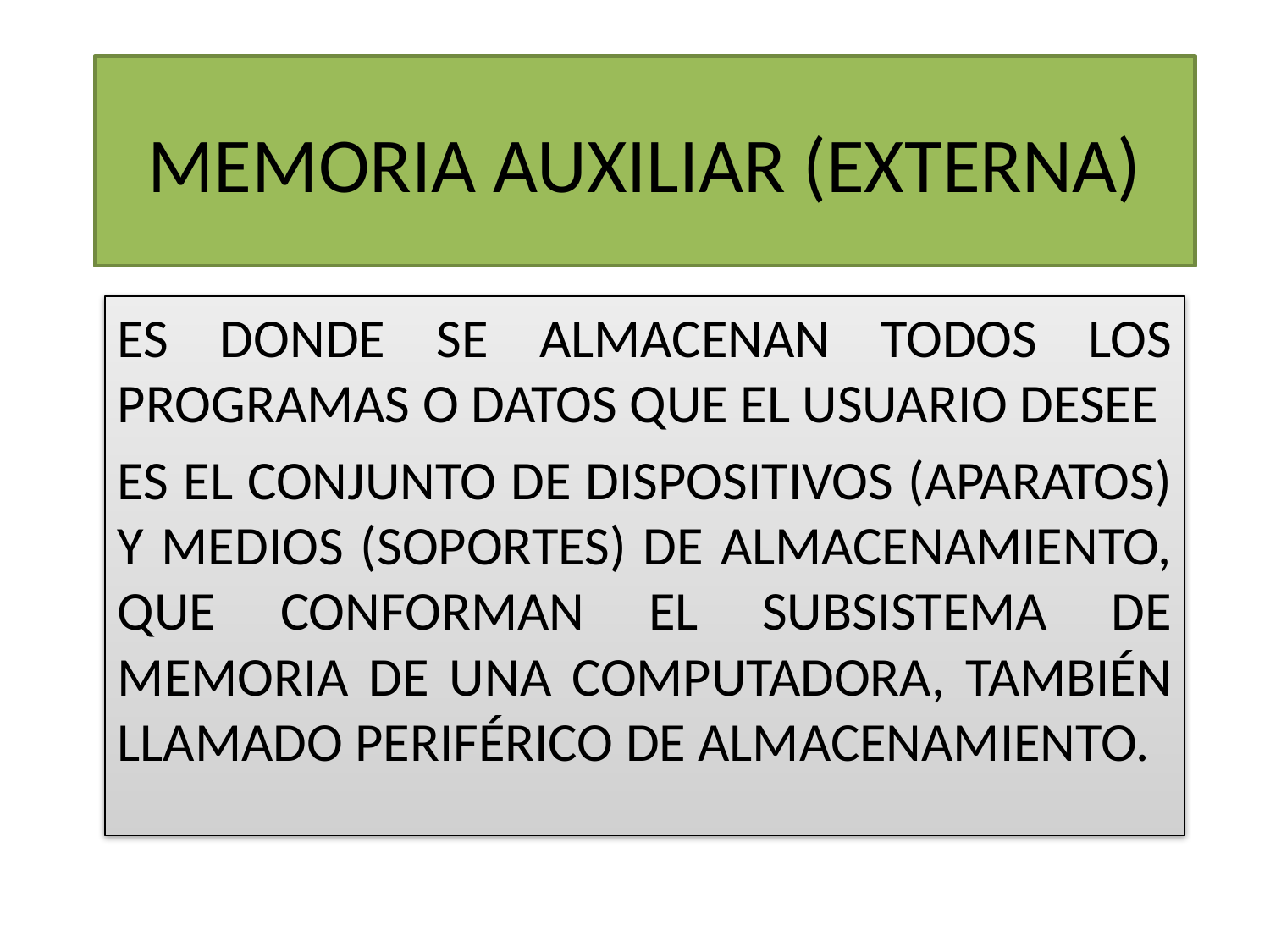

# Memoria auxiliar (externa)
Es donde se almacenan todos los programas o datos que el usuario desee
es el conjunto de dispositivos (aparatos) y medios (soportes) de almacenamiento, que conforman el subsistema de memoria de una computadora, También llamado periférico de almacenamiento.